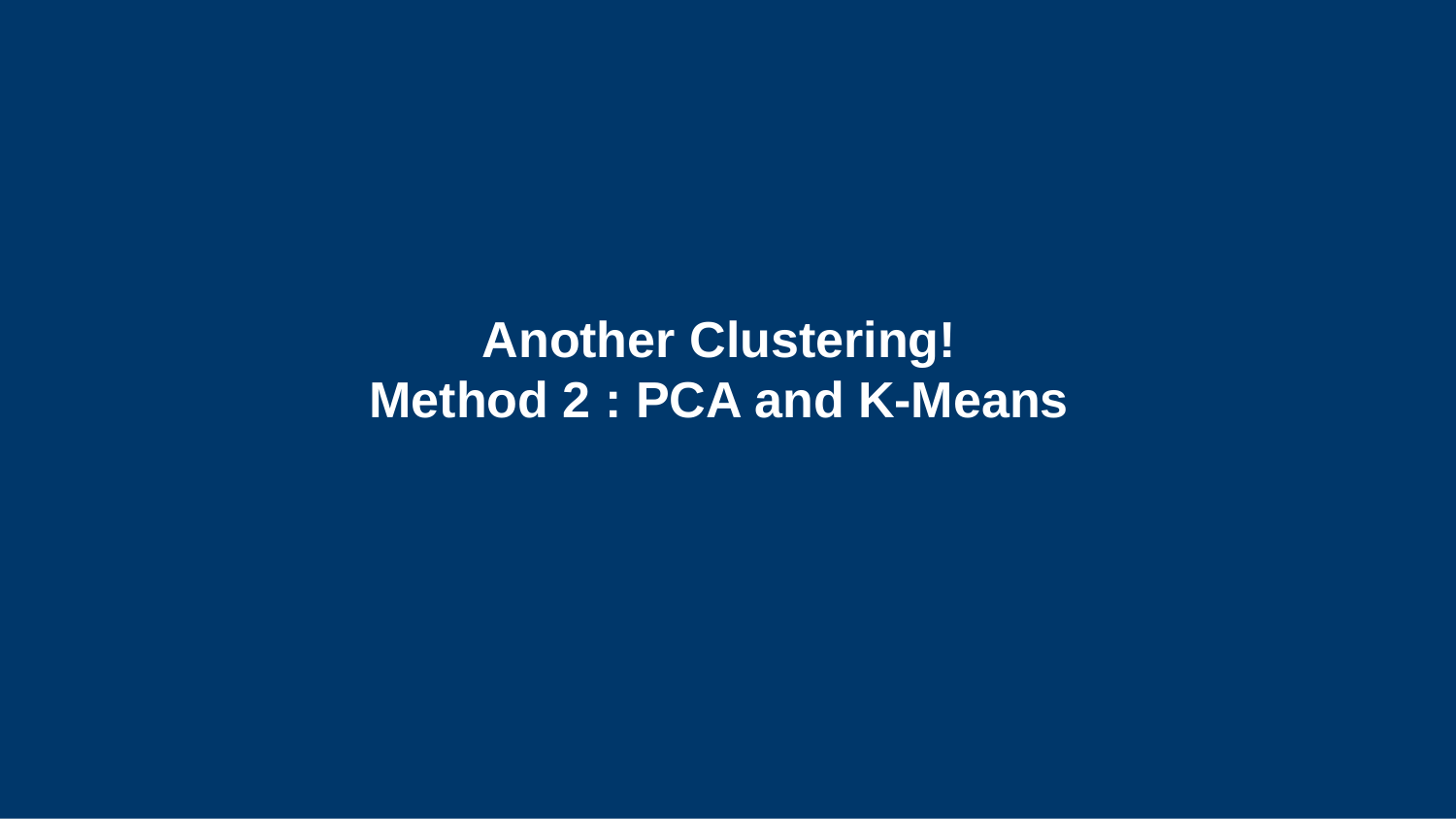

Another Clustering!
Method 2 : PCA and K-Means